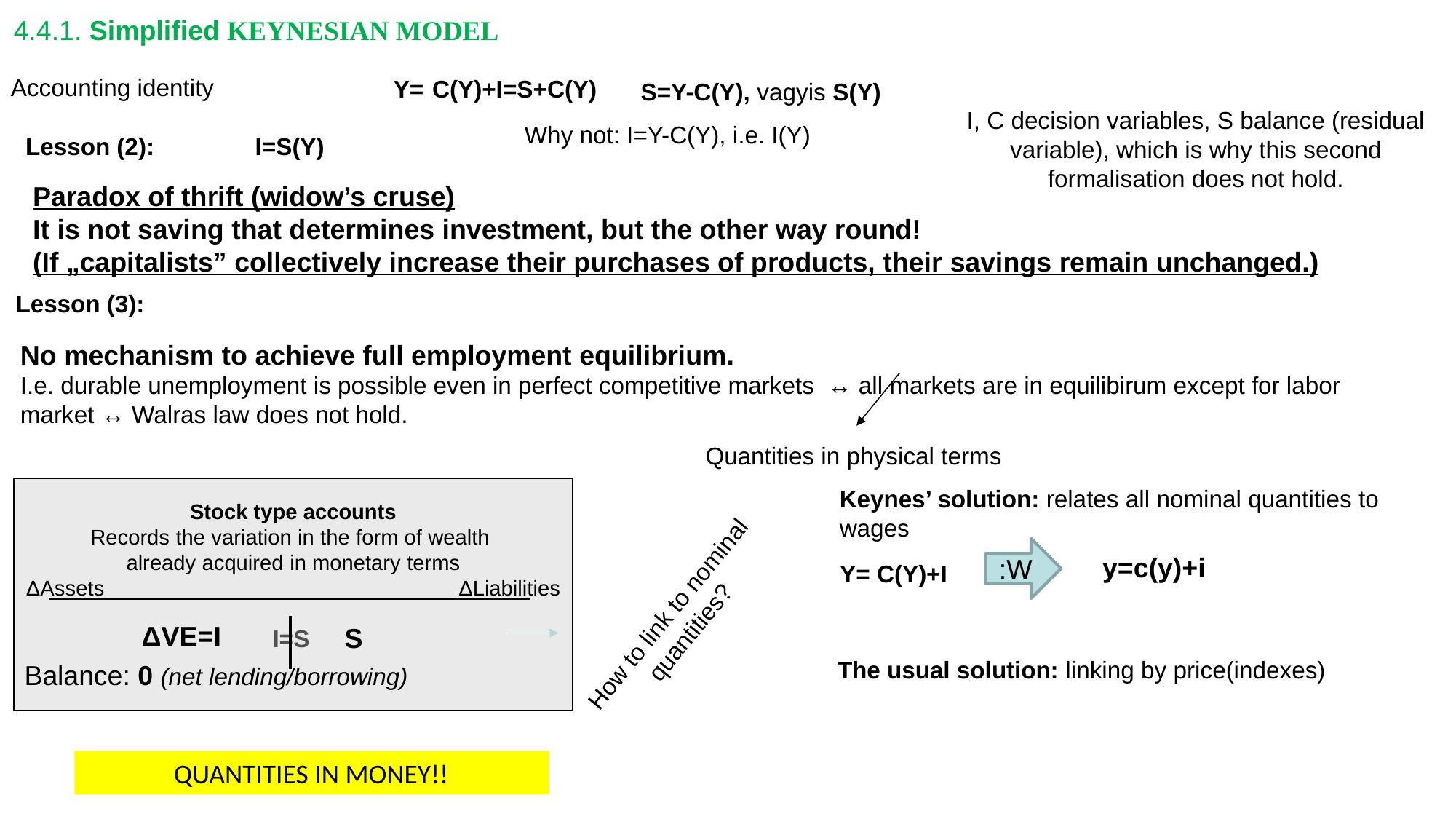

4.4.1. Simplified KEYNESIAN MODEL
Accounting identity
 Y=
C(Y)+I=S+C(Y)
 S=Y-C(Y), vagyis S(Y)
I, C decision variables, S balance (residual variable), which is why this second formalisation does not hold.
Why not: I=Y-C(Y), i.e. I(Y)
Lesson (2):
 I=S(Y)
Paradox of thrift (widow’s cruse)
It is not saving that determines investment, but the other way round!
(If „capitalists” collectively increase their purchases of products, their savings remain unchanged.)
Lesson (3):
No mechanism to achieve full employment equilibrium.
I.e. durable unemployment is possible even in perfect competitive markets  ↔ all markets are in equilibirum except for labor market ↔ Walras law does not hold.

Quantities in physical terms
Stock type accounts
Records the variation in the form of wealth
already acquired in monetary terms
ΔAssets                                                           ΔLiabilities

Balance: 0 (net lending/borrowing)
Keynes’ solution: relates all nominal quantities to wages
:W
y=c(y)+i
Y= C(Y)+I
How to link to nominal quantities?
ΔVE=I
S
 I=S
The usual solution: linking by price(indexes)
QUANTITIES IN MONEY!!